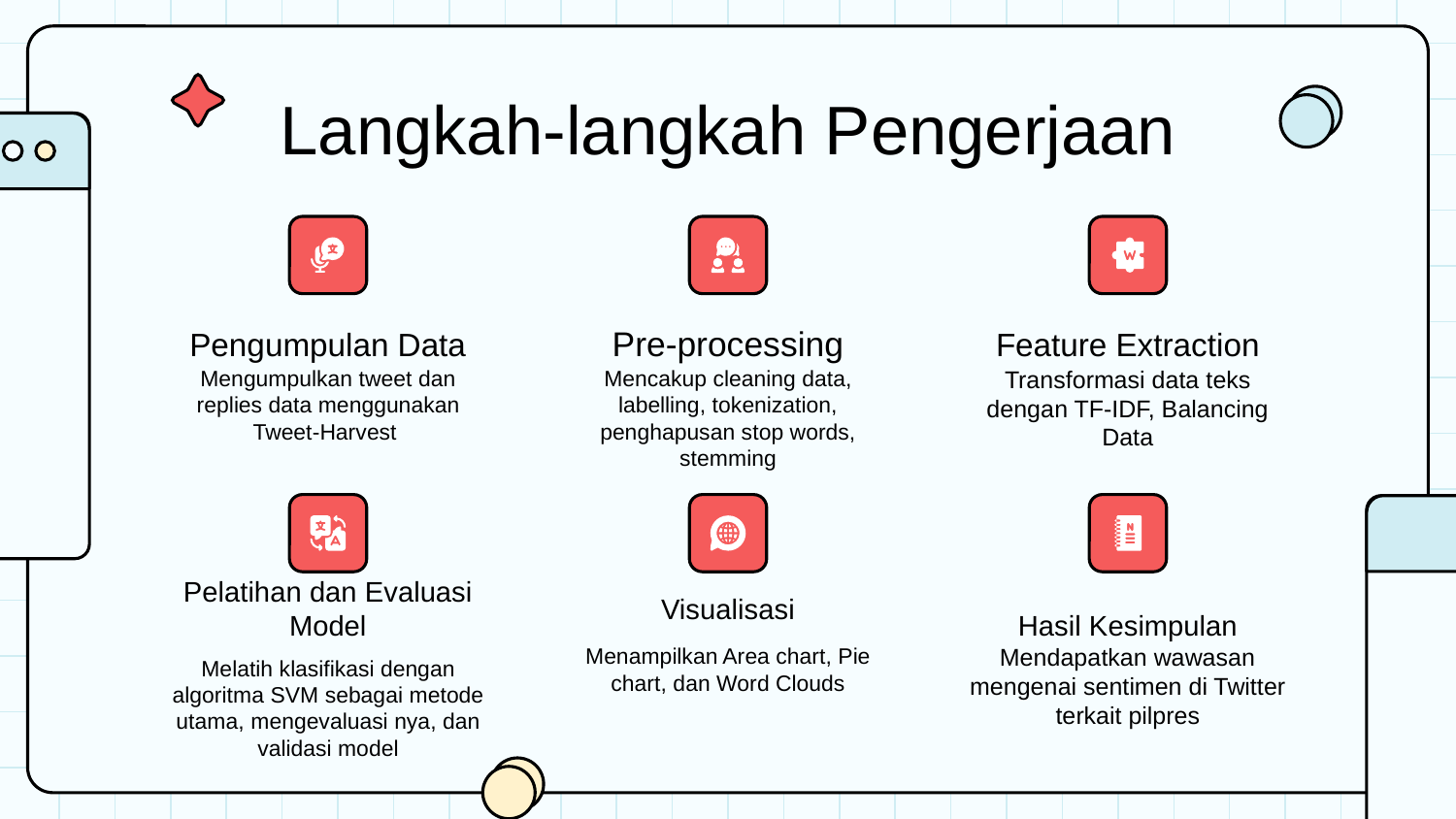

# Langkah-langkah Pengerjaan

Pengumpulan Data
Pre-processing
Feature Extraction
Mengumpulkan tweet dan replies data menggunakan Tweet-Harvest
Mencakup cleaning data, labelling, tokenization, penghapusan stop words, stemming
Transformasi data teks dengan TF-IDF, Balancing Data

Visualisasi
Pelatihan dan Evaluasi Model
Hasil Kesimpulan
Menampilkan Area chart, Pie chart, dan Word Clouds
Mendapatkan wawasan mengenai sentimen di Twitter terkait pilpres
Melatih klasifikasi dengan algoritma SVM sebagai metode utama, mengevaluasi nya, dan validasi model